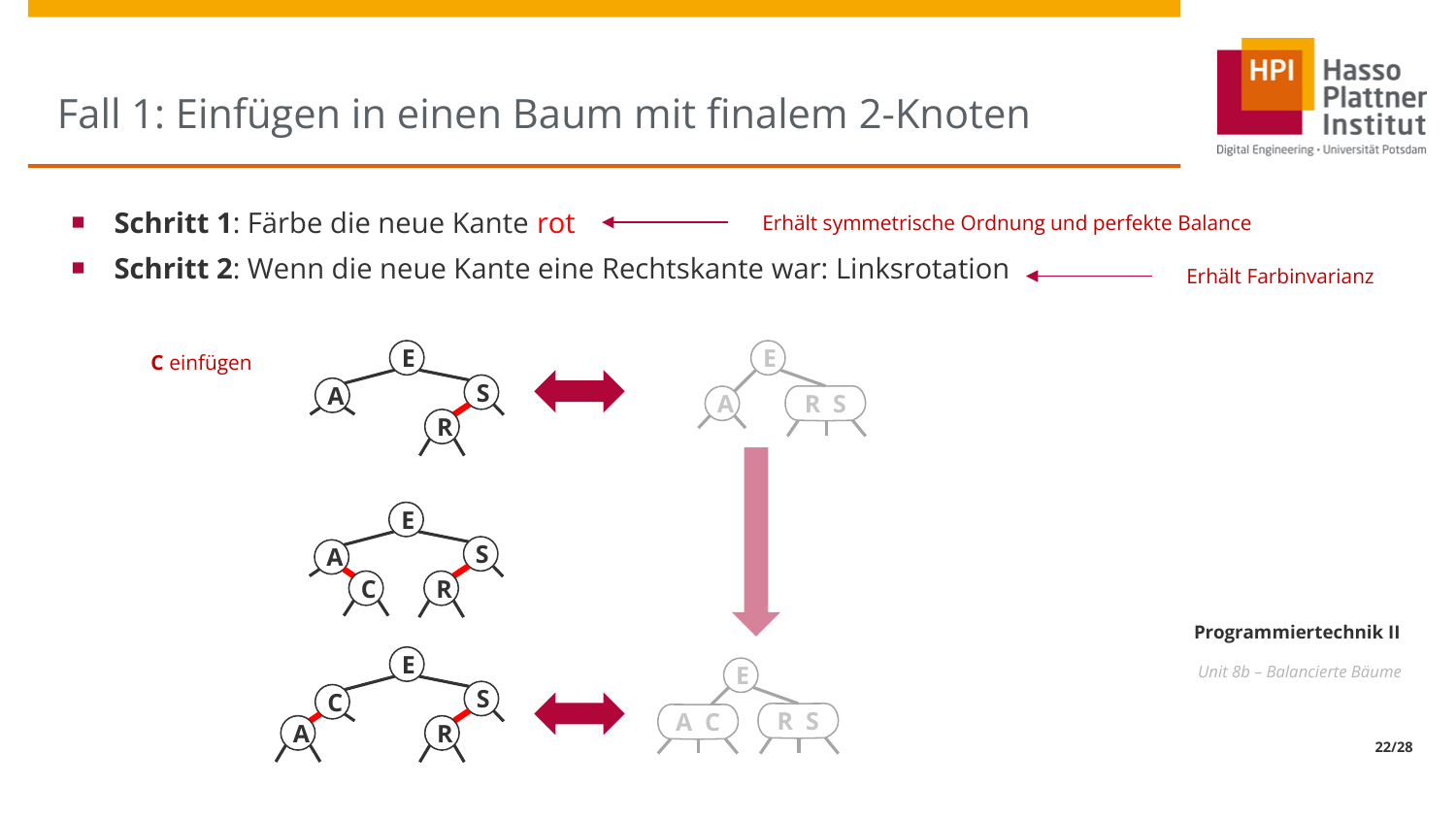

# Fall 1: Einfügen in einen Baum mit finalem 2-Knoten
Erhält symmetrische Ordnung und perfekte Balance
Schritt 1: Färbe die neue Kante rot
Schritt 2: Wenn die neue Kante eine Rechtskante war: Linksrotation
Erhält Farbinvarianz
C einfügen
E
S
A
R
E
R  S
A

E
S
A
R
C
E
S
R
E
R  S
A  C
C

A